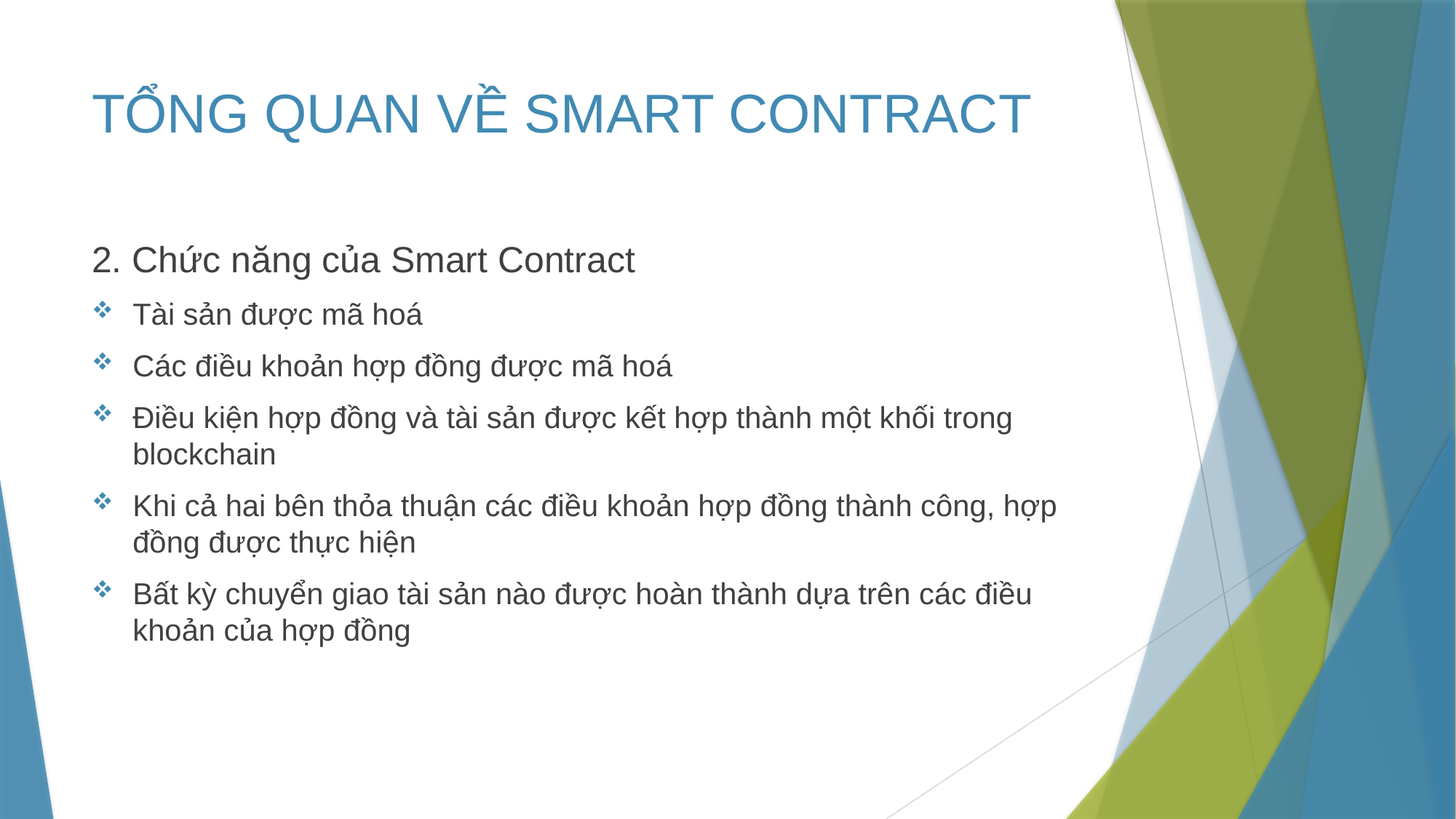

# TỔNG QUAN VỀ SMART CONTRACT
2. Chức năng của Smart Contract
Tài sản được mã hoá
Các điều khoản hợp đồng được mã hoá
Điều kiện hợp đồng và tài sản được kết hợp thành một khối trong blockchain
Khi cả hai bên thỏa thuận các điều khoản hợp đồng thành công, hợp đồng được thực hiện
Bất kỳ chuyển giao tài sản nào được hoàn thành dựa trên các điều khoản của hợp đồng